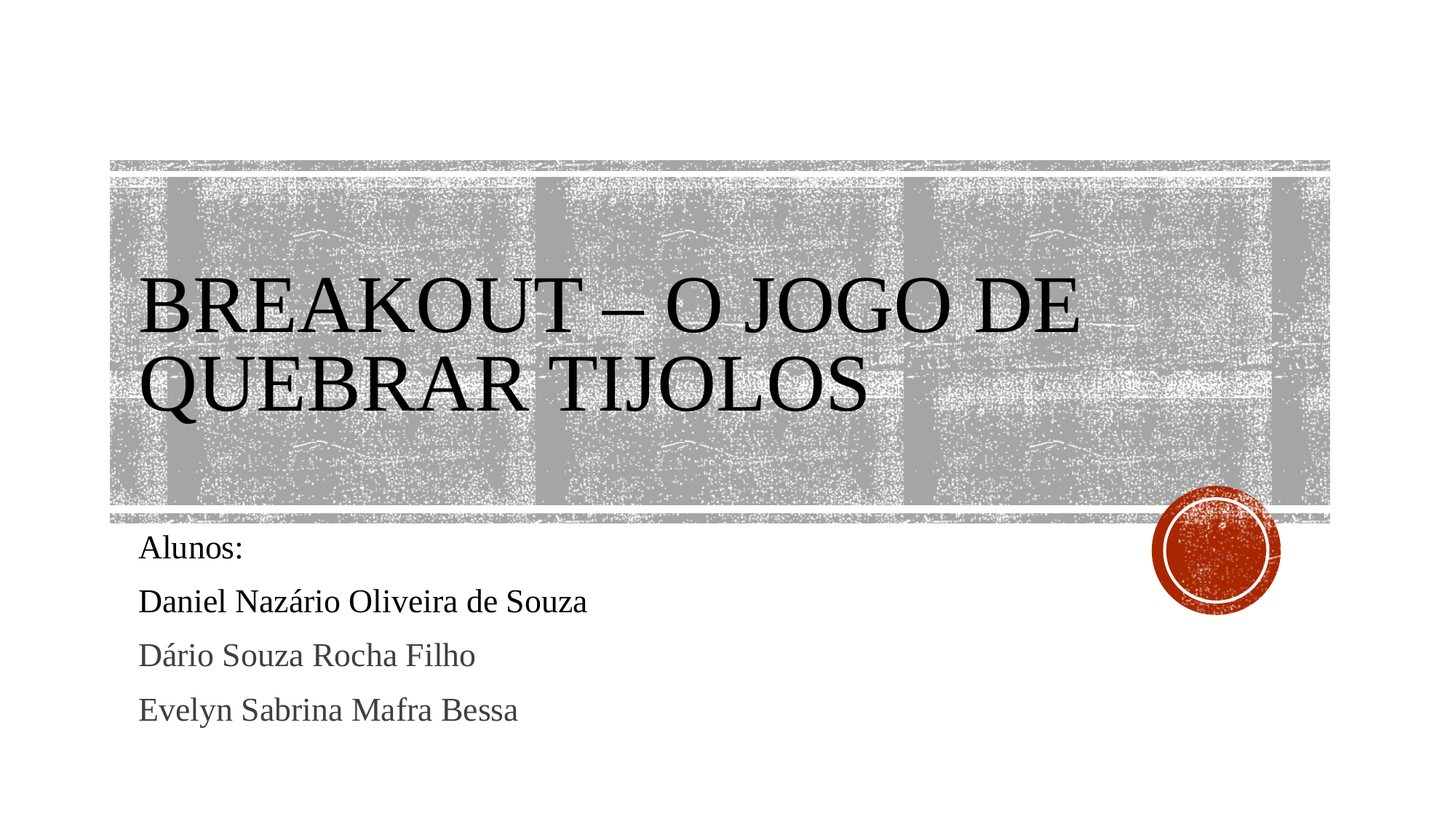

# BREAKOUT – O JOGO DE QUEBRAR TIJOLOS
Alunos:
Daniel Nazário Oliveira de Souza
Dário Souza Rocha Filho
Evelyn Sabrina Mafra Bessa